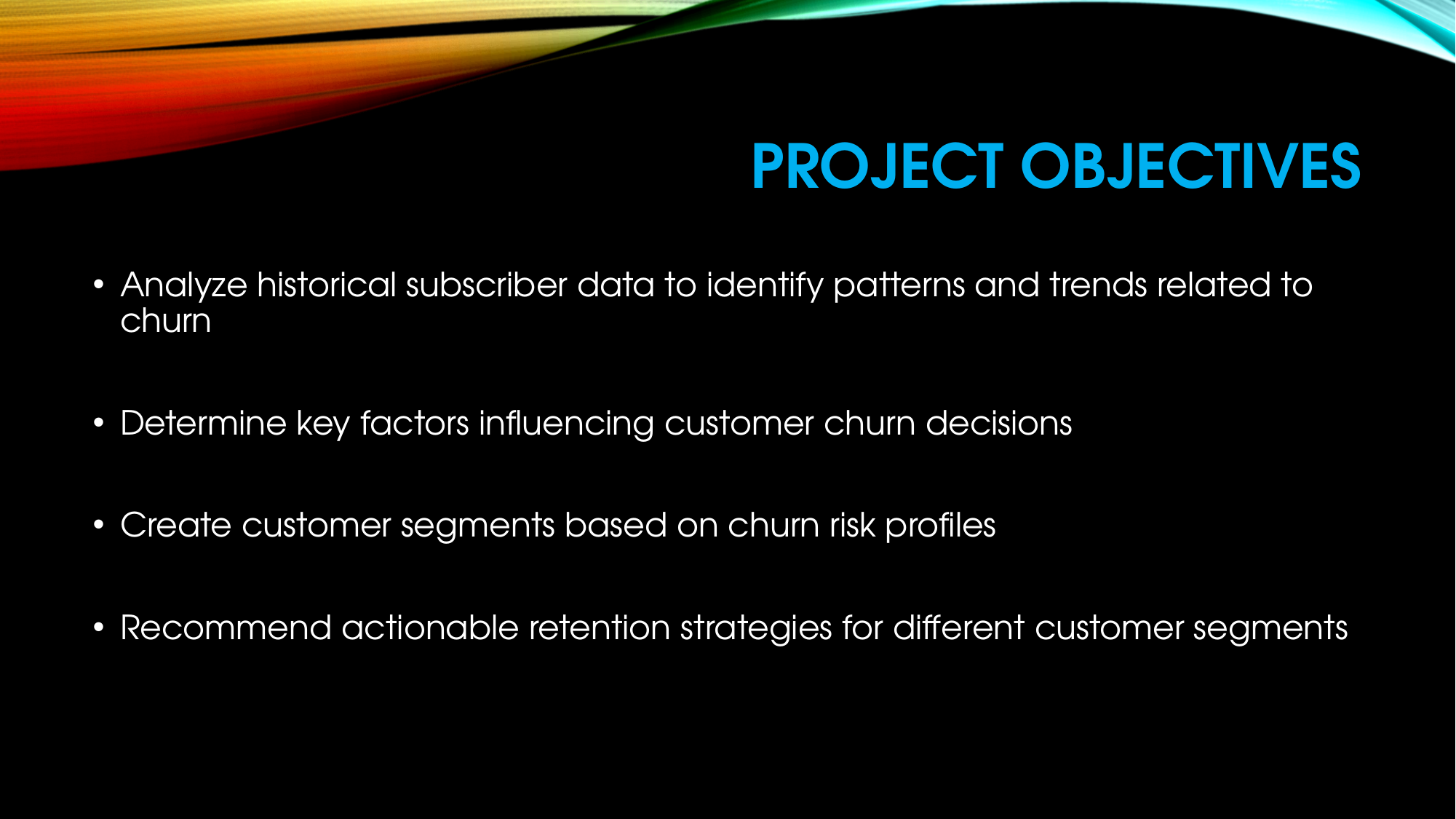

# PROJECT OBJECTIVES
Analyze historical subscriber data to identify patterns and trends related to churn

Determine key factors influencing customer churn decisions

Create customer segments based on churn risk profiles

Recommend actionable retention strategies for different customer segments